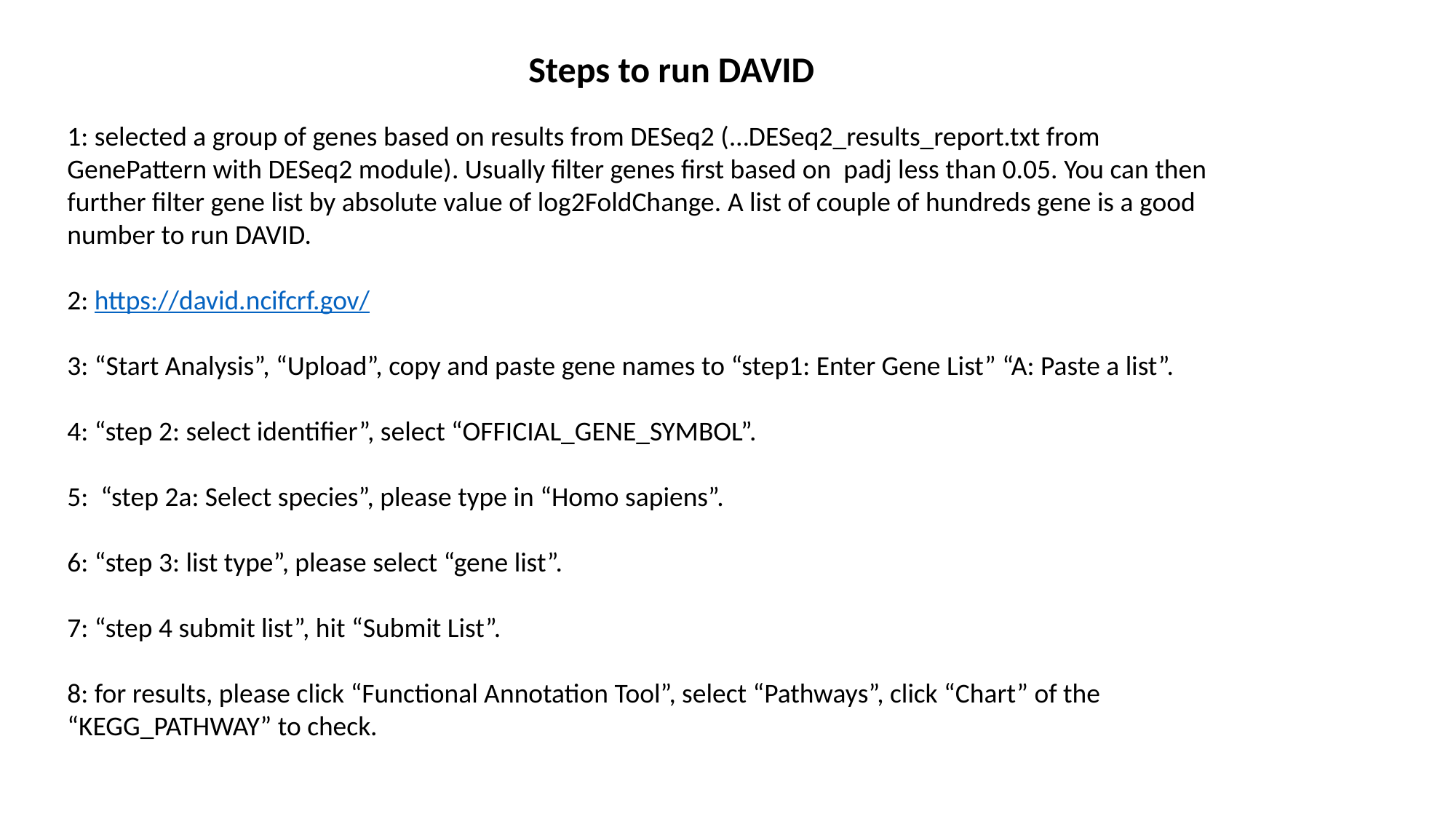

Steps to run DAVID
1: selected a group of genes based on results from DESeq2 (…DESeq2_results_report.txt from GenePattern with DESeq2 module). Usually filter genes first based on  padj less than 0.05. You can then further filter gene list by absolute value of log2FoldChange. A list of couple of hundreds gene is a good number to run DAVID.

2: https://david.ncifcrf.gov/

3: “Start Analysis”, “Upload”, copy and paste gene names to “step1: Enter Gene List” “A: Paste a list”.

4: “step 2: select identifier”, select “OFFICIAL_GENE_SYMBOL”.

5:  “step 2a: Select species”, please type in “Homo sapiens”.

6: “step 3: list type”, please select “gene list”.

7: “step 4 submit list”, hit “Submit List”.

8: for results, please click “Functional Annotation Tool”, select “Pathways”, click “Chart” of the “KEGG_PATHWAY” to check.